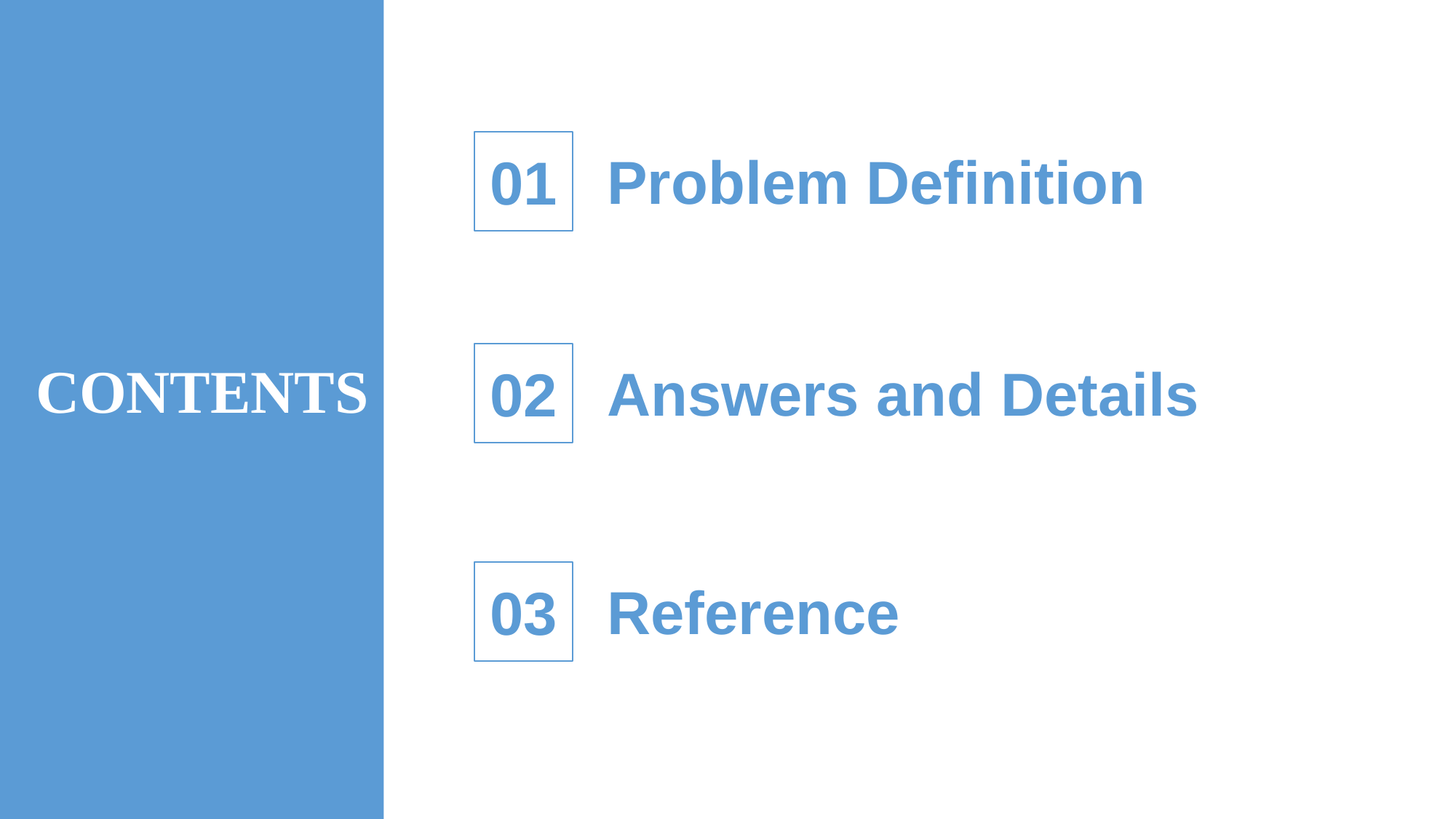

01
Problem Definition

02
Answers and Details
CONTENTS

03
Reference